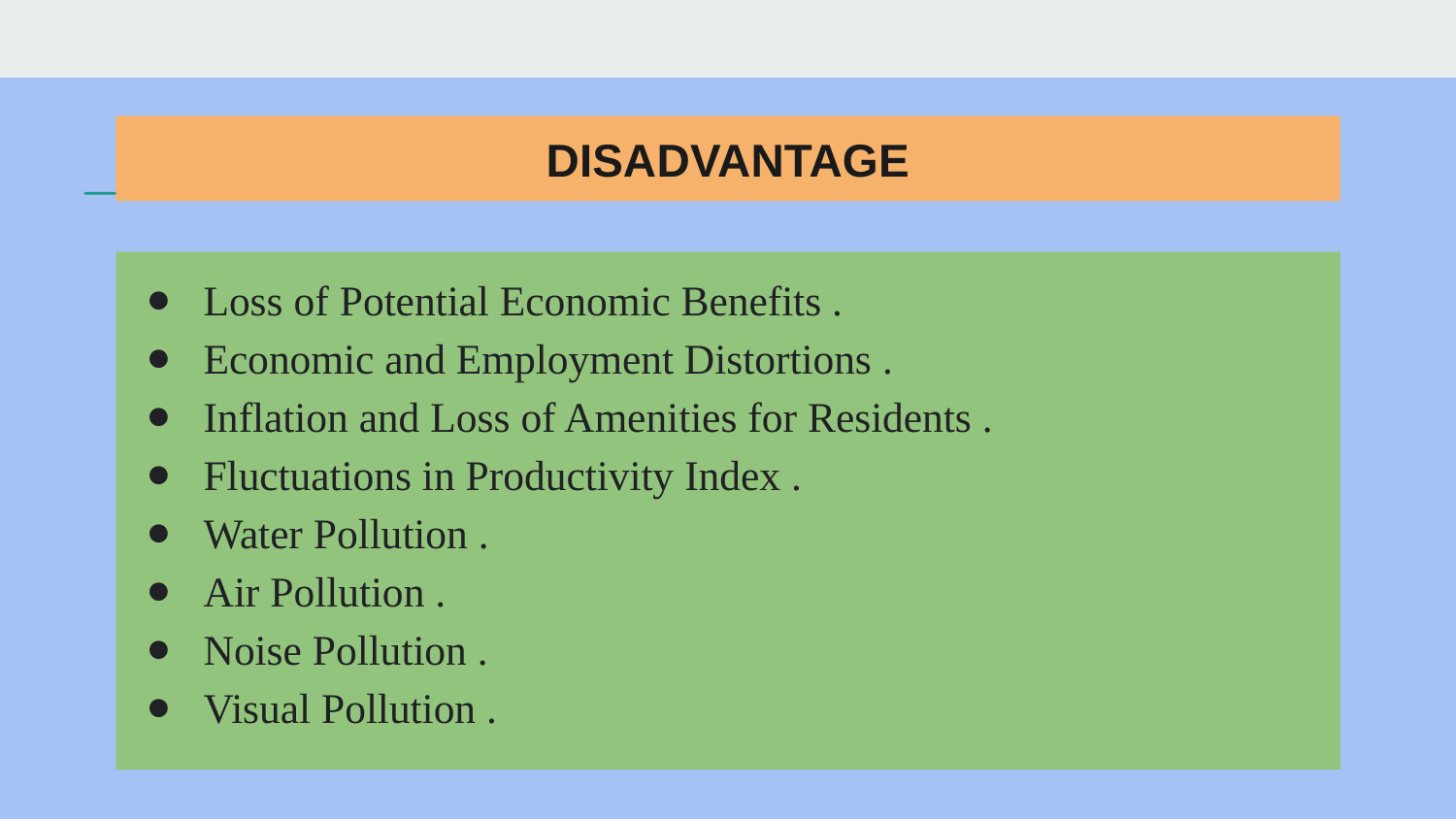

# DISADVANTAGE
Loss of Potential Economic Benefits .
Economic and Employment Distortions .
Inflation and Loss of Amenities for Residents .
Fluctuations in Productivity Index .
Water Pollution .
Air Pollution .
Noise Pollution .
Visual Pollution .